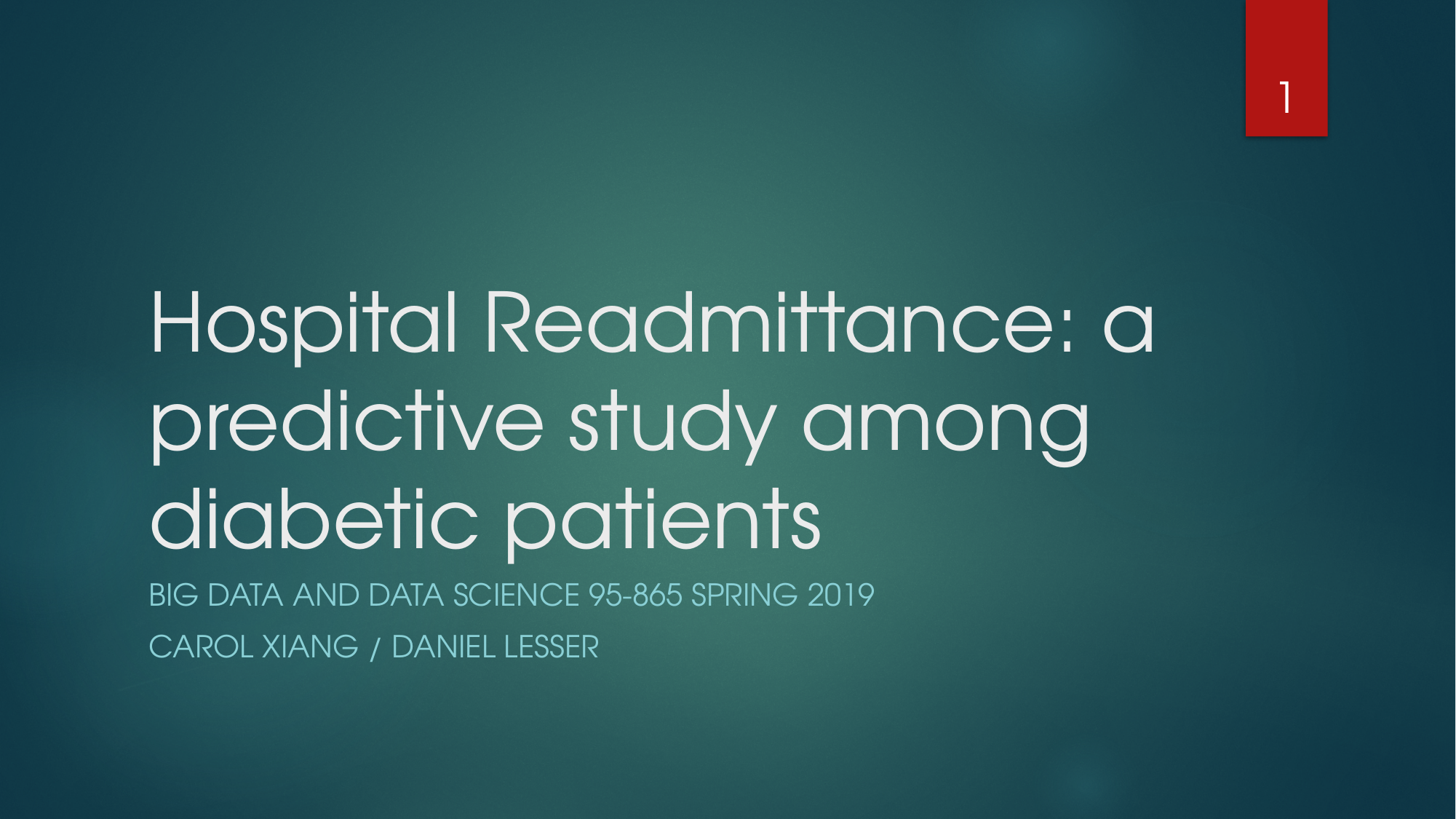

1
# Hospital Readmittance: a predictive study among diabetic patients
Big data and data science 95-865 spring 2019
Carol Xiang / Daniel Lesser